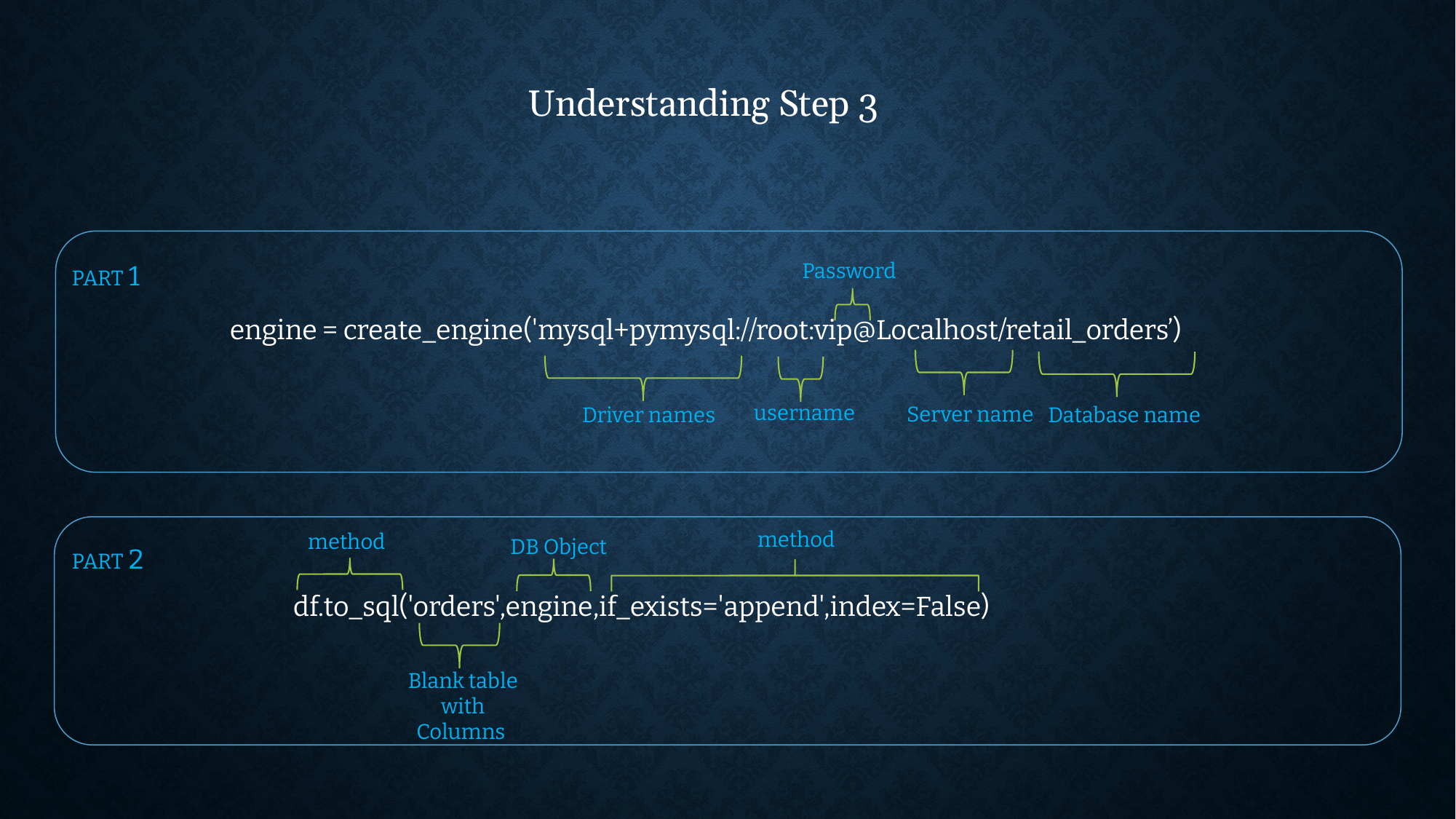

Understanding Step 3

Password
PART 1

engine = create_engine('mysql+pymysql://root:vip@Localhost/retail_orders’)

 username
 Server name
Driver names
 Database name

method

method
DB Object
PART 2

df.to_sql('orders',engine,if_exists='append',index=False)

Blank table with Columns